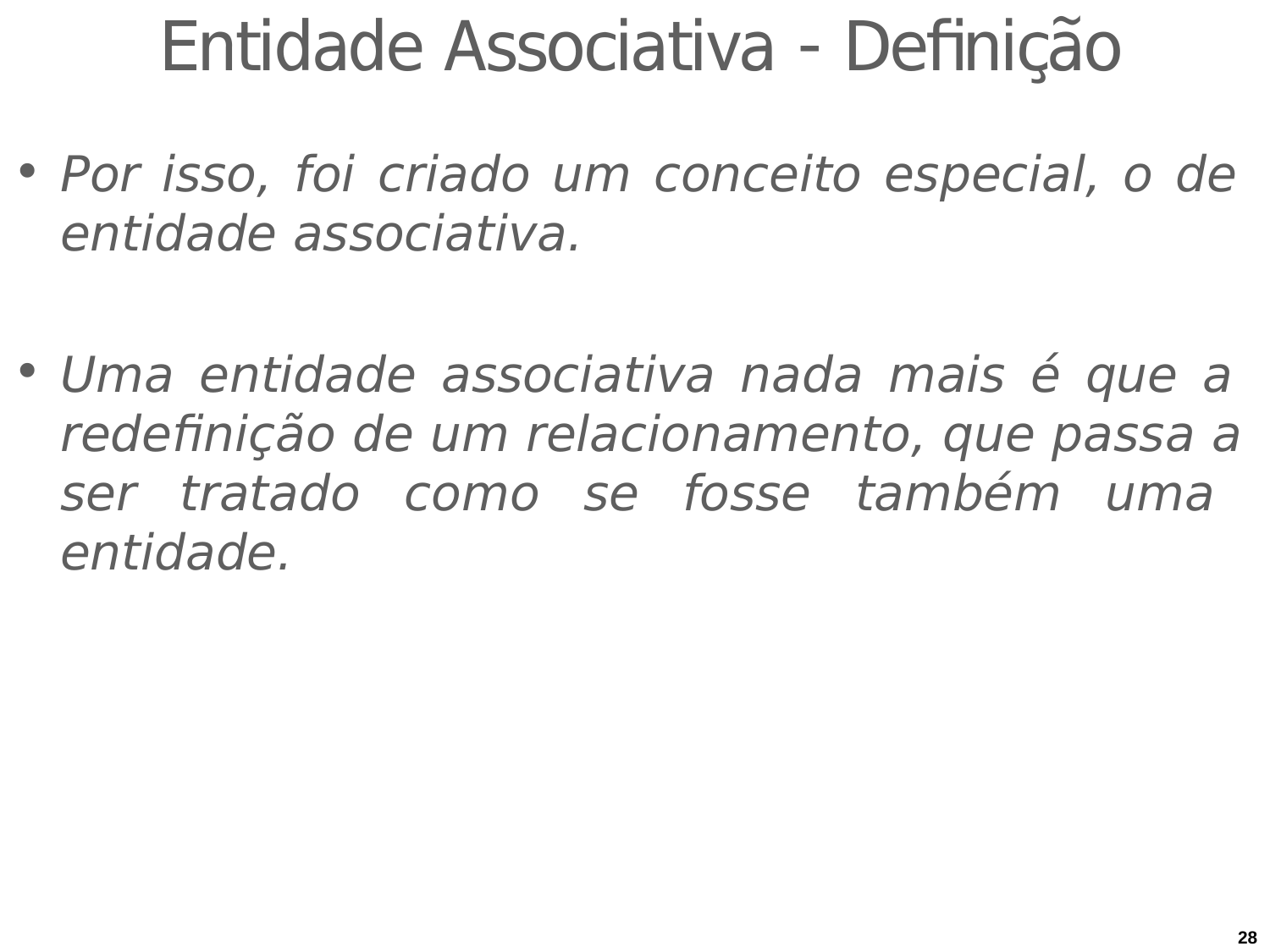

# Entidade Associativa - Definição
Por isso, foi criado um conceito especial, o de  entidade associativa.

Uma entidade associativa nada mais é que a  redefinição de um relacionamento, que passa a  ser tratado como se fosse também uma  entidade.
28